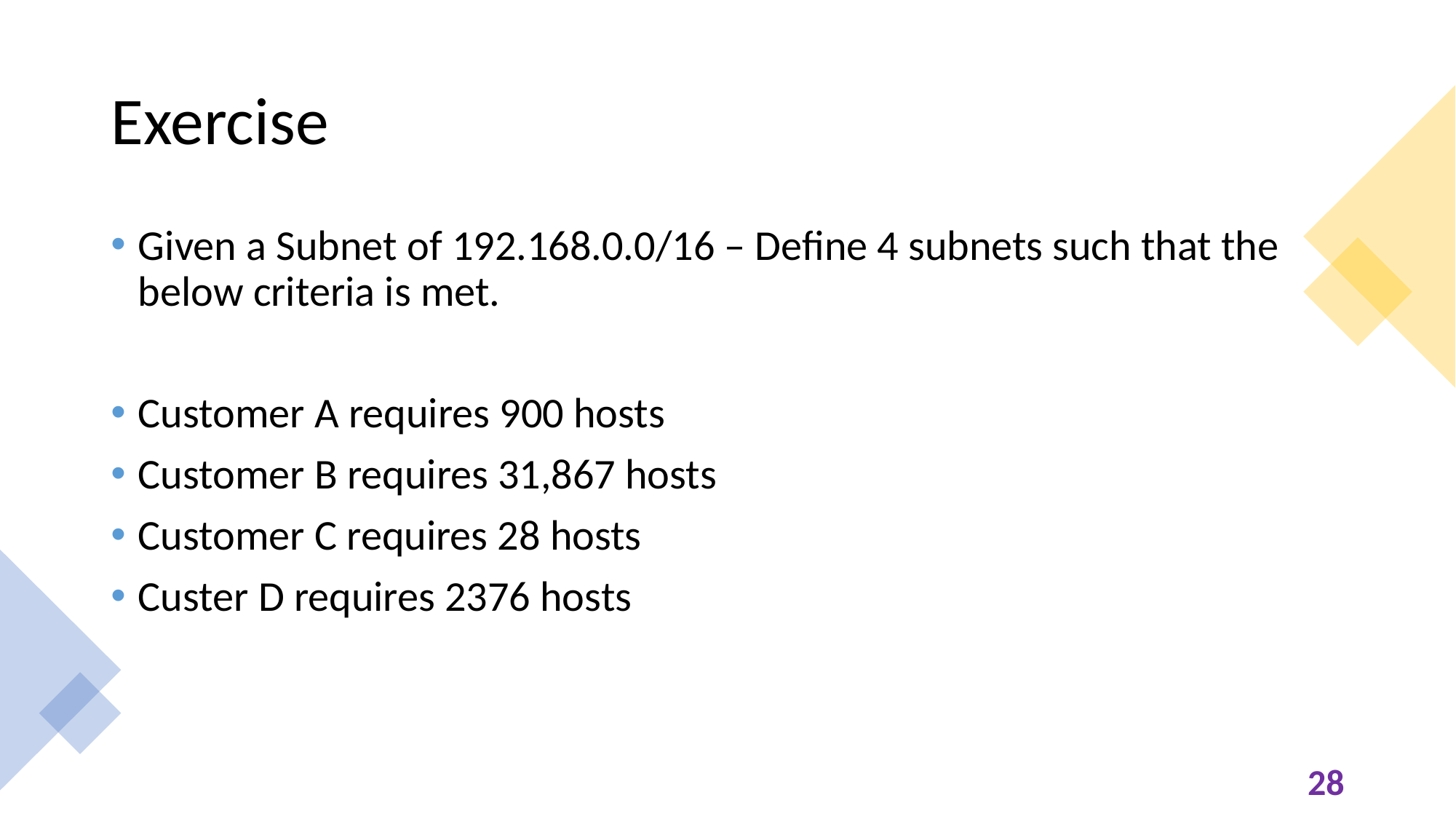

# Exercise
Given a Subnet of 192.168.0.0/16 – Define 4 subnets such that the below criteria is met.

Customer A requires 900 hosts
Customer B requires 31,867 hosts
Customer C requires 28 hosts
Custer D requires 2376 hosts
28